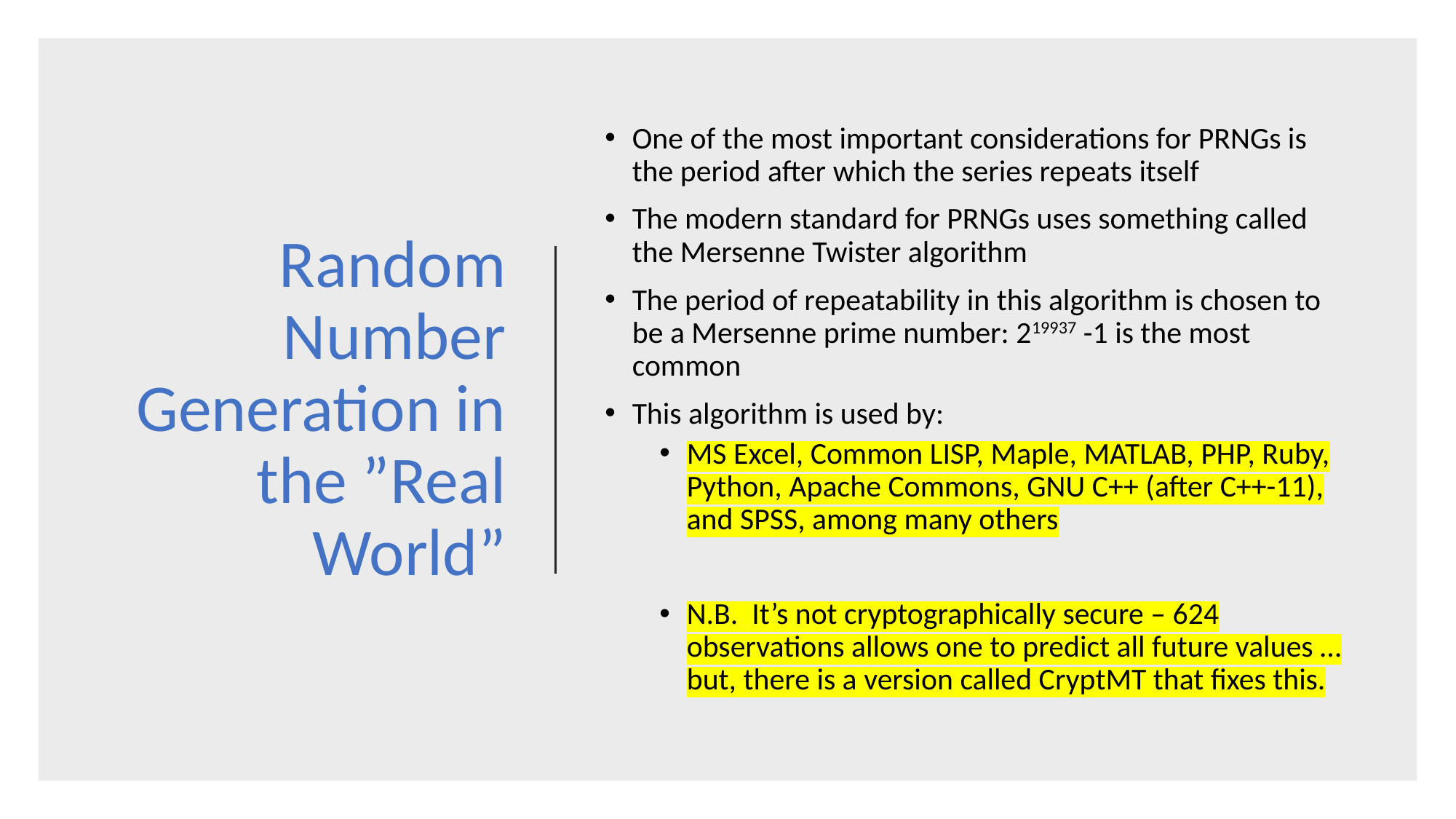

# Random Number Generation in the ”Real World”
One of the most important considerations for PRNGs is the period after which the series repeats itself
The modern standard for PRNGs uses something called the Mersenne Twister algorithm
The period of repeatability in this algorithm is chosen to be a Mersenne prime number: 219937 -1 is the most common
This algorithm is used by:
MS Excel, Common LISP, Maple, MATLAB, PHP, Ruby, Python, Apache Commons, GNU C++ (after C++-11), and SPSS, among many others

N.B.  It’s not cryptographically secure – 624 observations allows one to predict all future values … but, there is a version called CryptMT that fixes this.